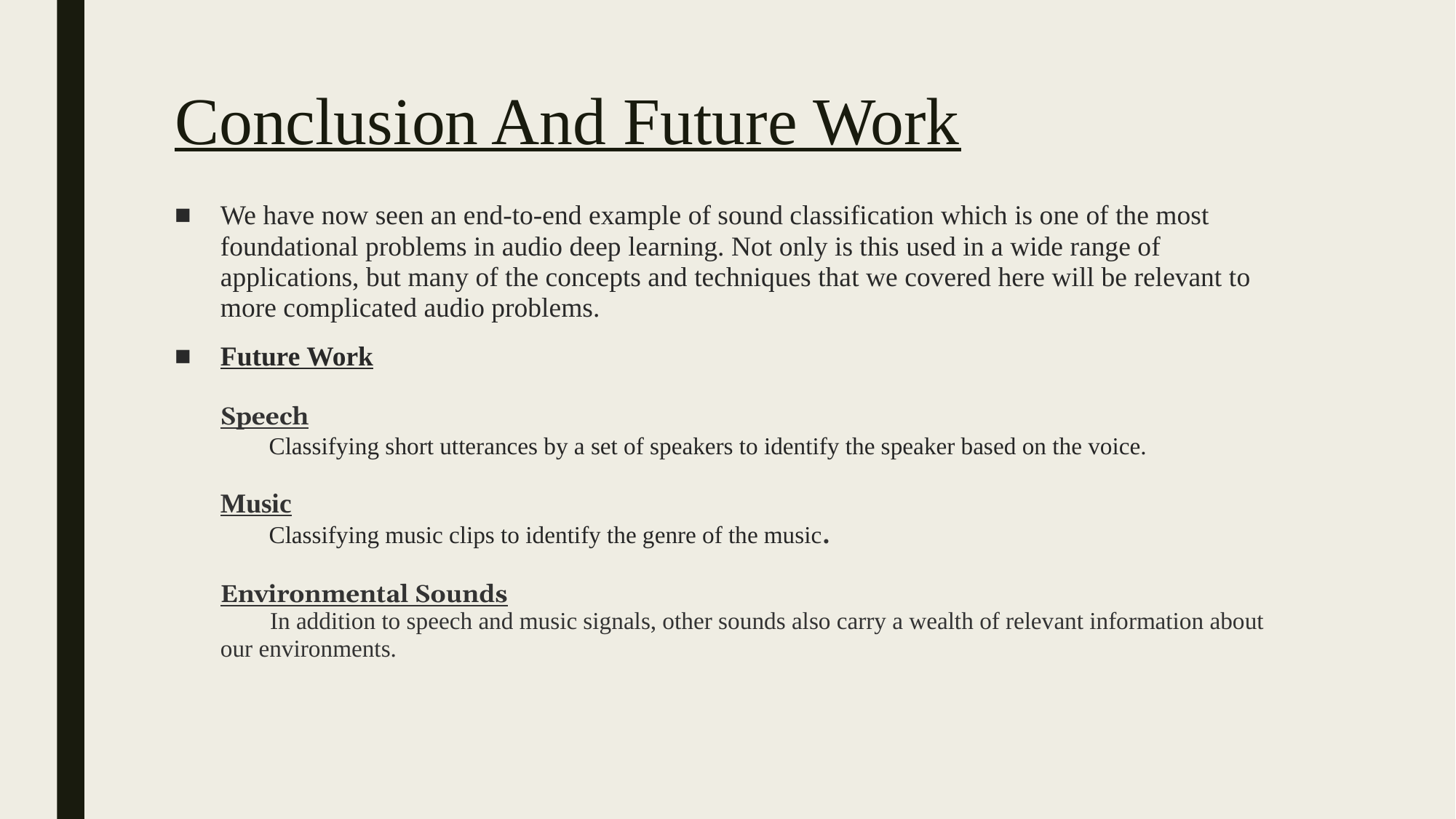

# Conclusion And Future Work
We have now seen an end-to-end example of sound classification which is one of the most foundational problems in audio deep learning. Not only is this used in a wide range of applications, but many of the concepts and techniques that we covered here will be relevant to more complicated audio problems.
Future Work
Speech
       Classifying short utterances by a set of speakers to identify the speaker based on the voice.
Music
       Classifying music clips to identify the genre of the music.
Environmental Sounds
        In addition to speech and music signals, other sounds also carry a wealth of relevant information about our environments.